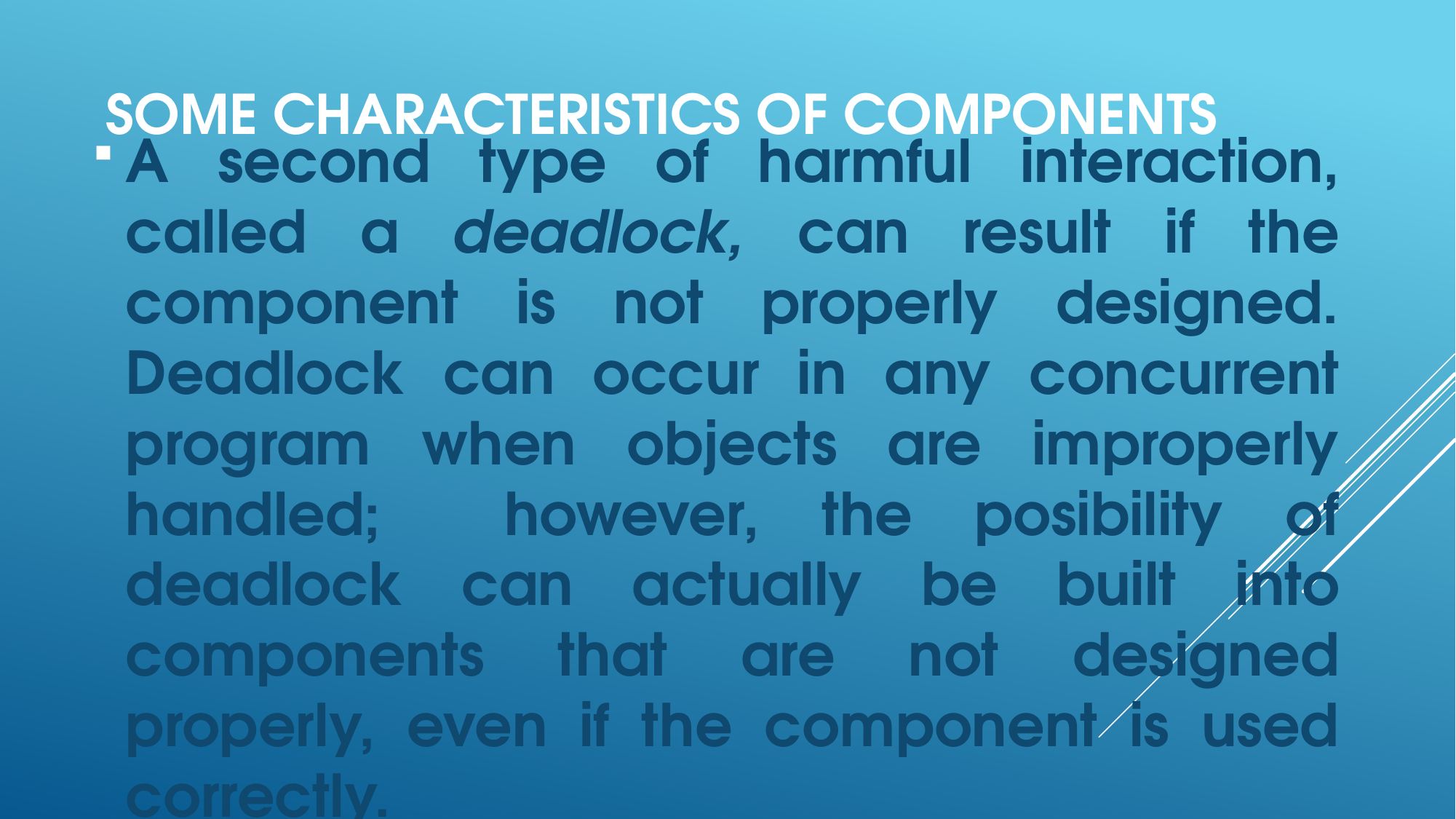

# some Characteristics of components
A second type of harmful interaction, called a deadlock, can result if the component is not properly designed. Deadlock can occur in any concurrent program when objects are improperly handled;  however, the posibility of deadlock can actually be built into components that are not designed properly, even if the component is used correctly.